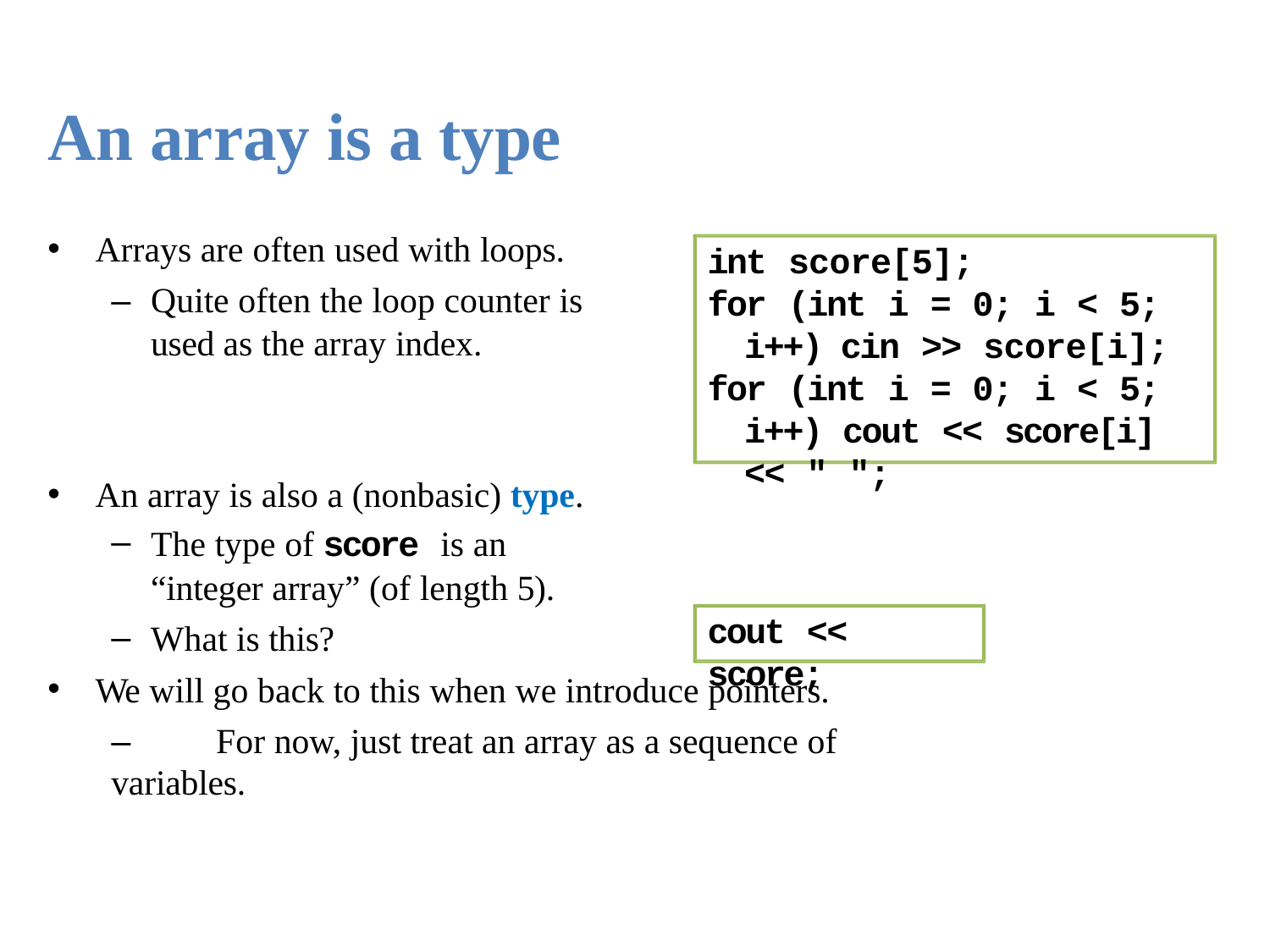

An array is a type
Arrays are often used with loops.
–	Quite often the loop counter is used as the array index.

int score[5];
for (int i = 0; i < 5; i++) cin >> score[i];
for (int i = 0; i < 5; i++) cout << score[i] << " ";
An array is also a (nonbasic) type.
The type of score is an “integer array” (of length 5).
What is this?

cout << score;
We will go back to this when we introduce pointers.
–	For now, just treat an array as a sequence of variables.